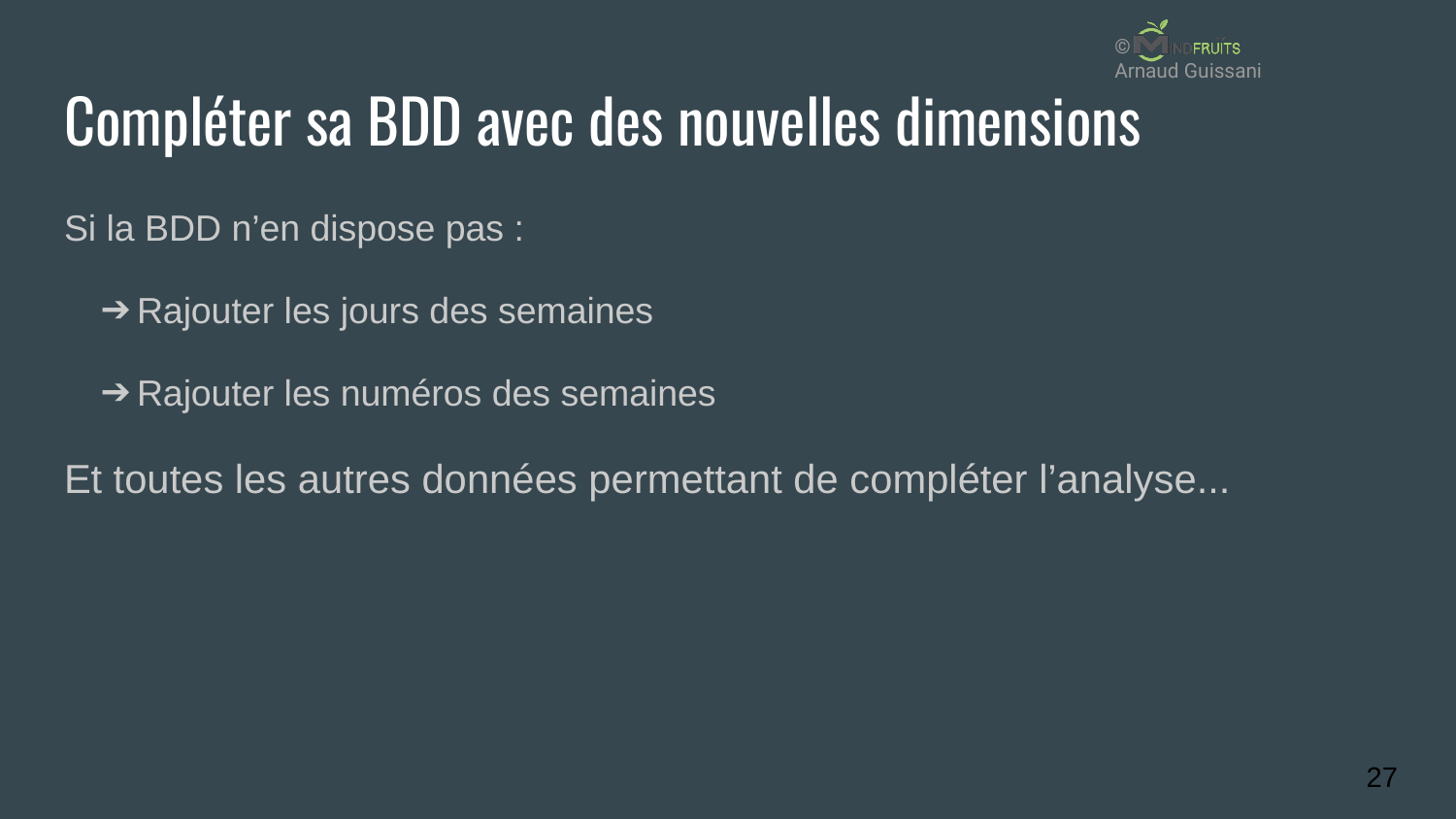

# Compléter sa BDD avec des nouvelles dimensions
Si la BDD n’en dispose pas :
Rajouter les jours des semaines
Rajouter les numéros des semaines
Et toutes les autres données permettant de compléter l’analyse...
27